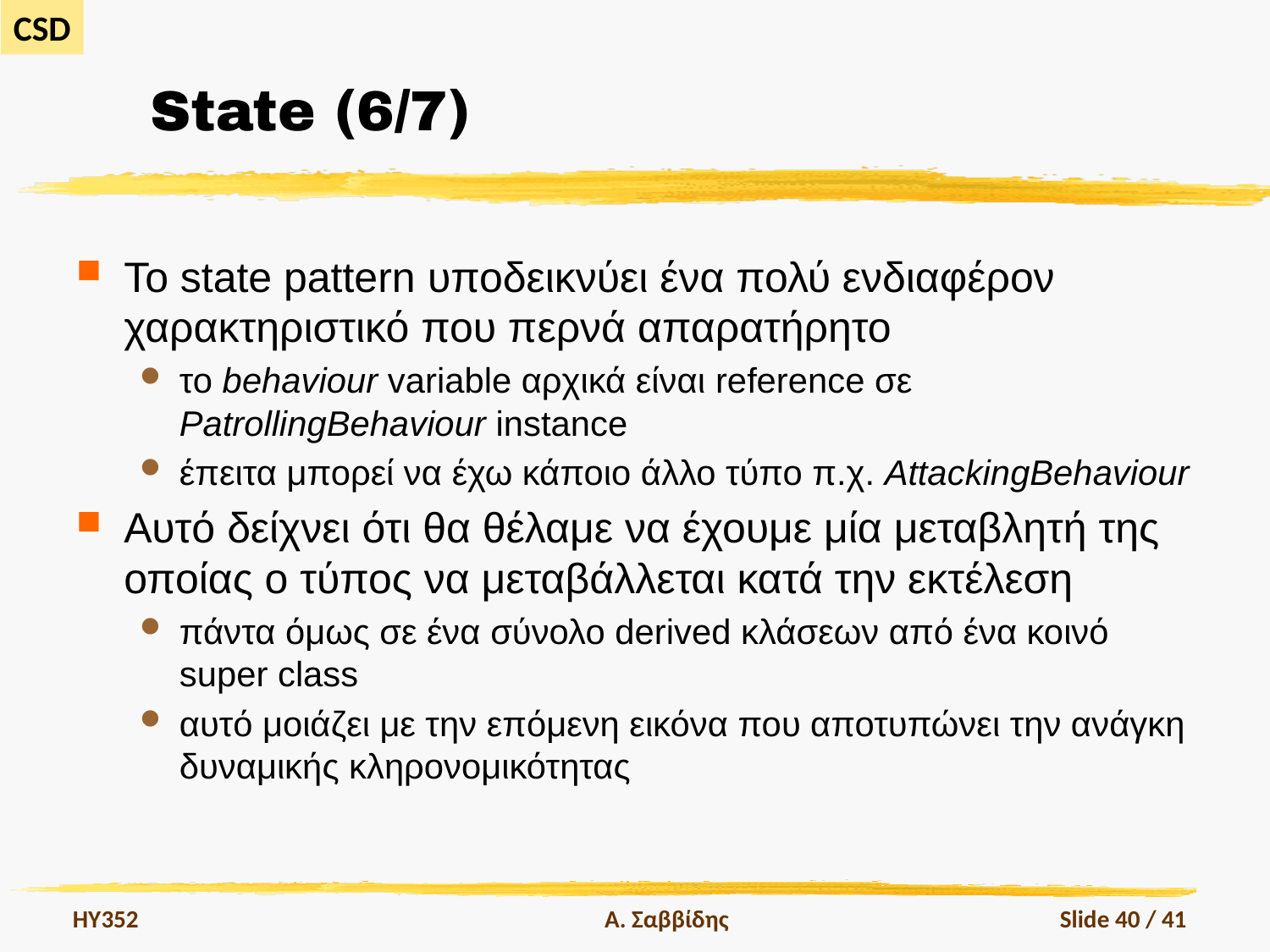

# State (6/7)
Το state pattern υποδεικνύει ένα πολύ ενδιαφέρον χαρακτηριστικό που περνά απαρατήρητο
το behaviour variable αρχικά είναι reference σε PatrollingBehaviour instance
έπειτα μπορεί να έχω κάποιο άλλο τύπο π.χ. AttackingBehaviour
Αυτό δείχνει ότι θα θέλαμε να έχουμε μία μεταβλητή της οποίας ο τύπος να μεταβάλλεται κατά την εκτέλεση
πάντα όμως σε ένα σύνολο derived κλάσεων από ένα κοινό super class
αυτό μοιάζει με την επόμενη εικόνα που αποτυπώνει την ανάγκη δυναμικής κληρονομικότητας
HY352
Α. Σαββίδης
Slide 40 / 41